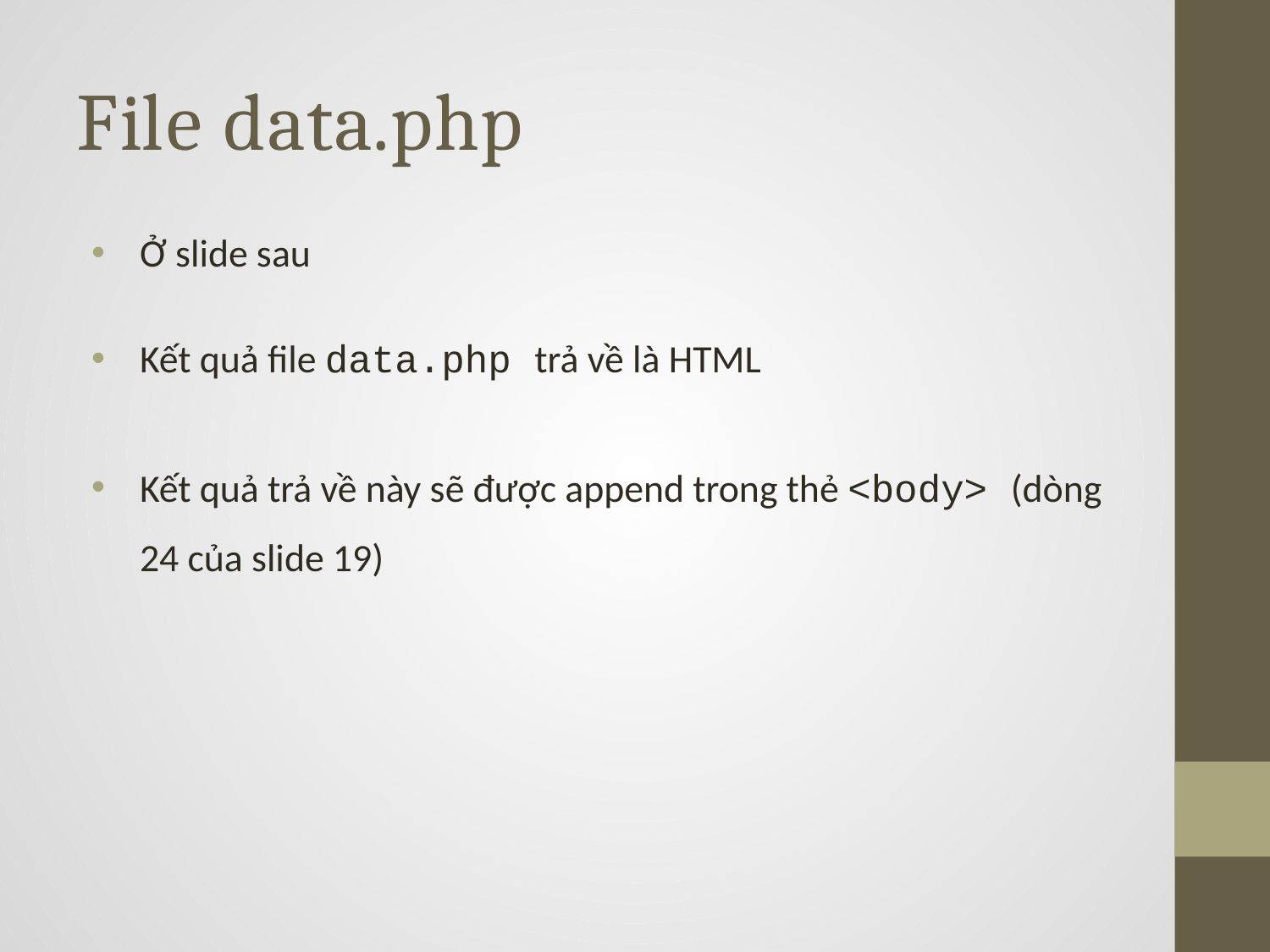

# File data.php
Ở slide sau

Kết quả file data.php trả về là HTML

Kết quả trả về này sẽ được append trong thẻ <body> (dòng 24 của slide 19)